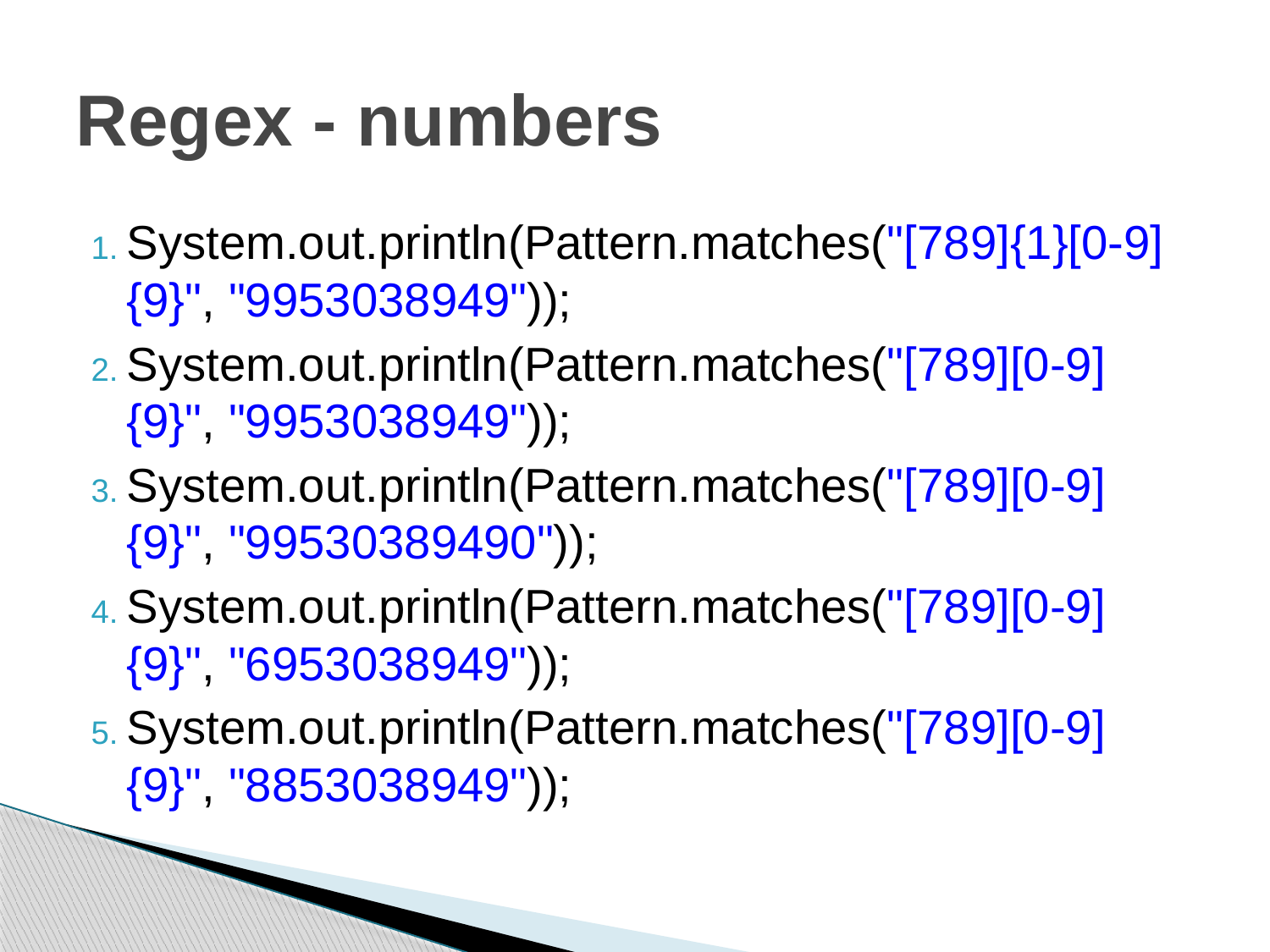

# Regex - numbers
System.out.println(Pattern.matches("[789]{1}[0-9]{9}", "9953038949"));
System.out.println(Pattern.matches("[789][0-9]{9}", "9953038949"));
System.out.println(Pattern.matches("[789][0-9]{9}", "99530389490"));
System.out.println(Pattern.matches("[789][0-9]{9}", "6953038949"));
System.out.println(Pattern.matches("[789][0-9]{9}", "8853038949"));